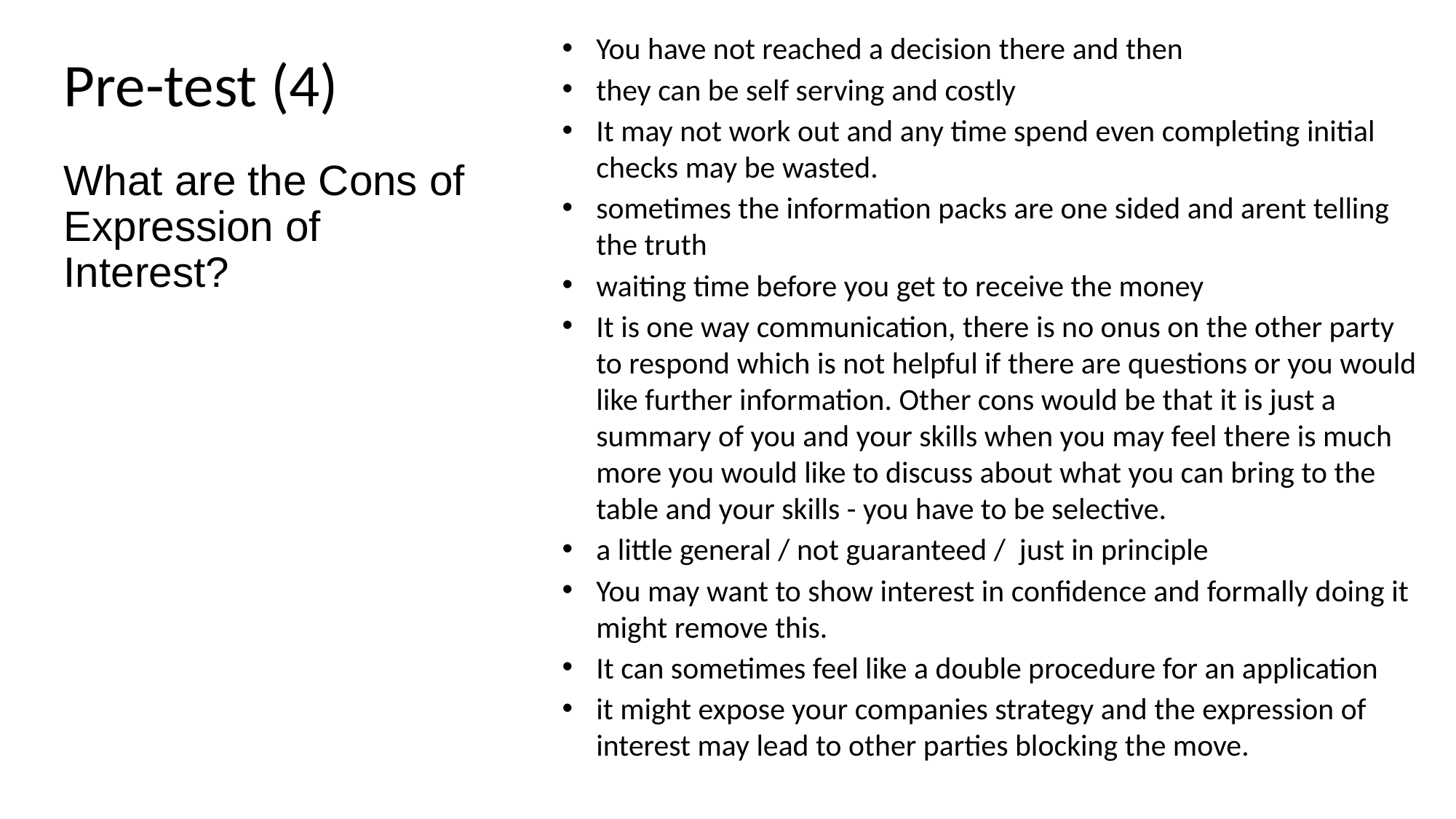

# Pre-test (4)
You have not reached a decision there and then
they can be self serving and costly
It may not work out and any time spend even completing initial checks may be wasted.
sometimes the information packs are one sided and arent telling the truth
waiting time before you get to receive the money
It is one way communication, there is no onus on the other party to respond which is not helpful if there are questions or you would like further information. Other cons would be that it is just a summary of you and your skills when you may feel there is much more you would like to discuss about what you can bring to the table and your skills - you have to be selective.
a little general / not guaranteed /  just in principle
You may want to show interest in confidence and formally doing it might remove this.
It can sometimes feel like a double procedure for an application
it might expose your companies strategy and the expression of interest may lead to other parties blocking the move.
What are the Cons of Expression of Interest?